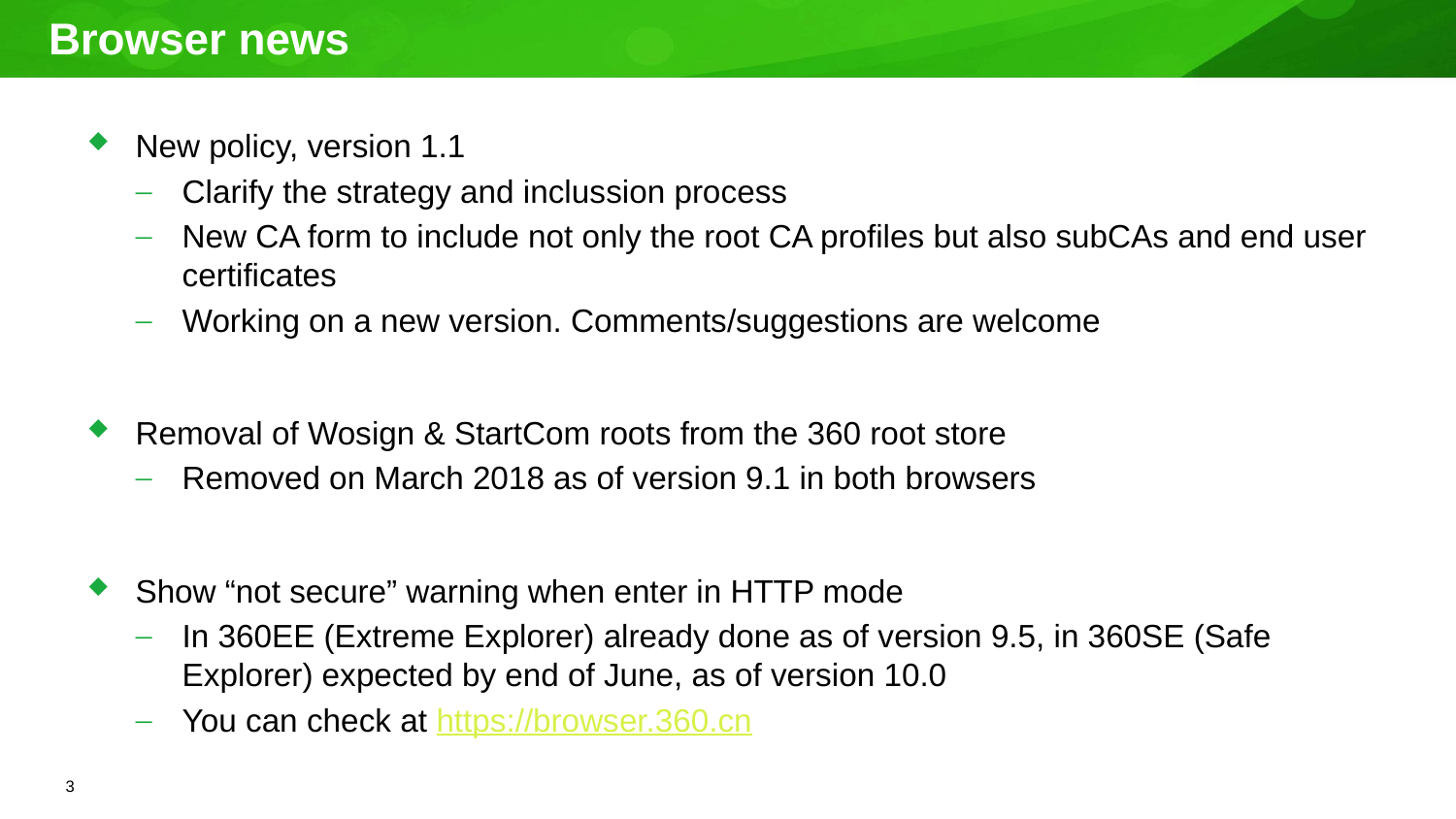

# Browser news
New policy, version 1.1
Clarify the strategy and inclussion process
New CA form to include not only the root CA profiles but also subCAs and end user certificates
Working on a new version. Comments/suggestions are welcome

Removal of Wosign & StartCom roots from the 360 root store
Removed on March 2018 as of version 9.1 in both browsers

Show “not secure” warning when enter in HTTP mode
In 360EE (Extreme Explorer) already done as of version 9.5, in 360SE (Safe Explorer) expected by end of June, as of version 10.0
You can check at https://browser.360.cn

3